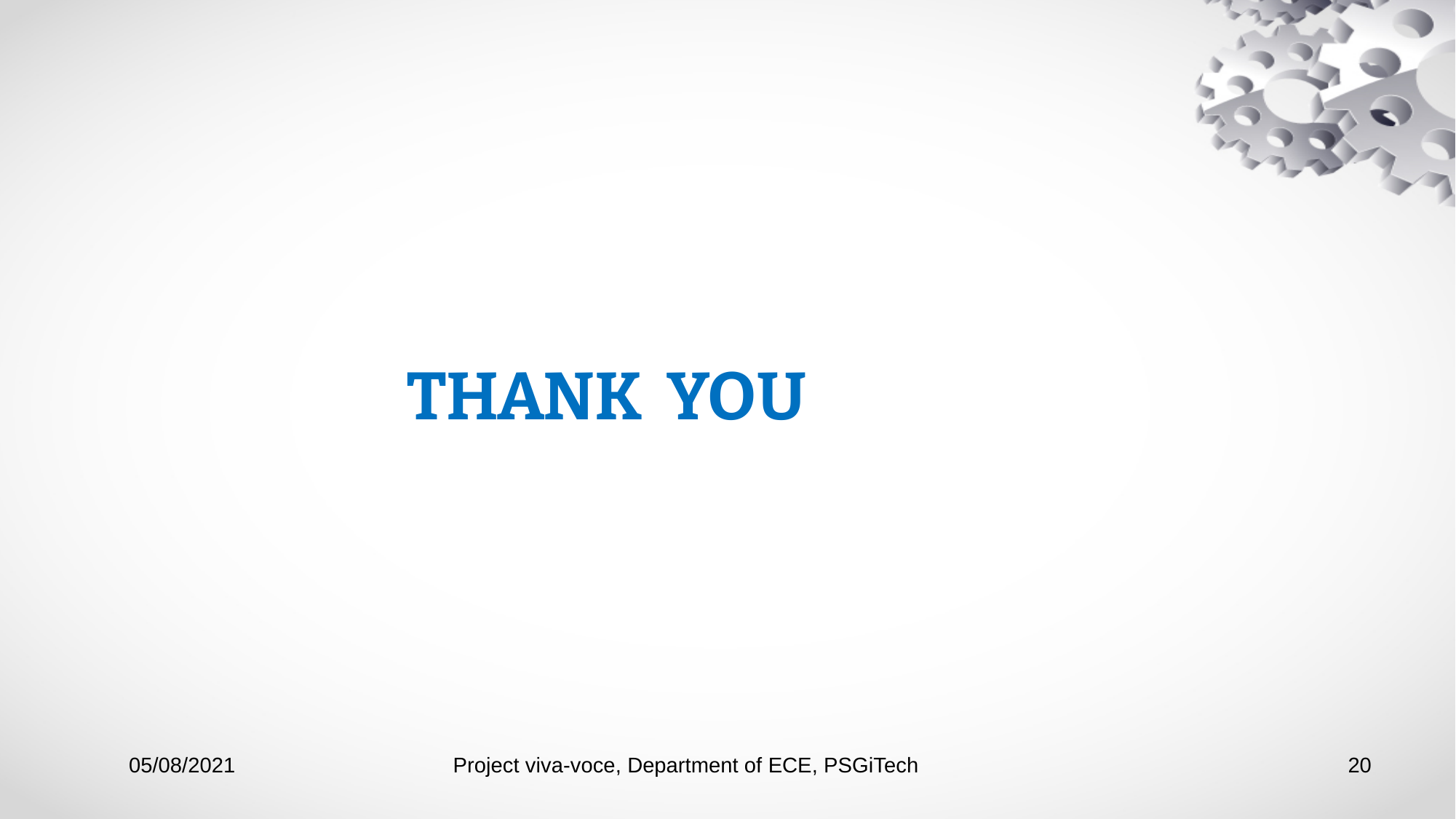

#

                                     THANK  YOU
05/08/2021
Project viva-voce, Department of ECE, PSGiTech
20